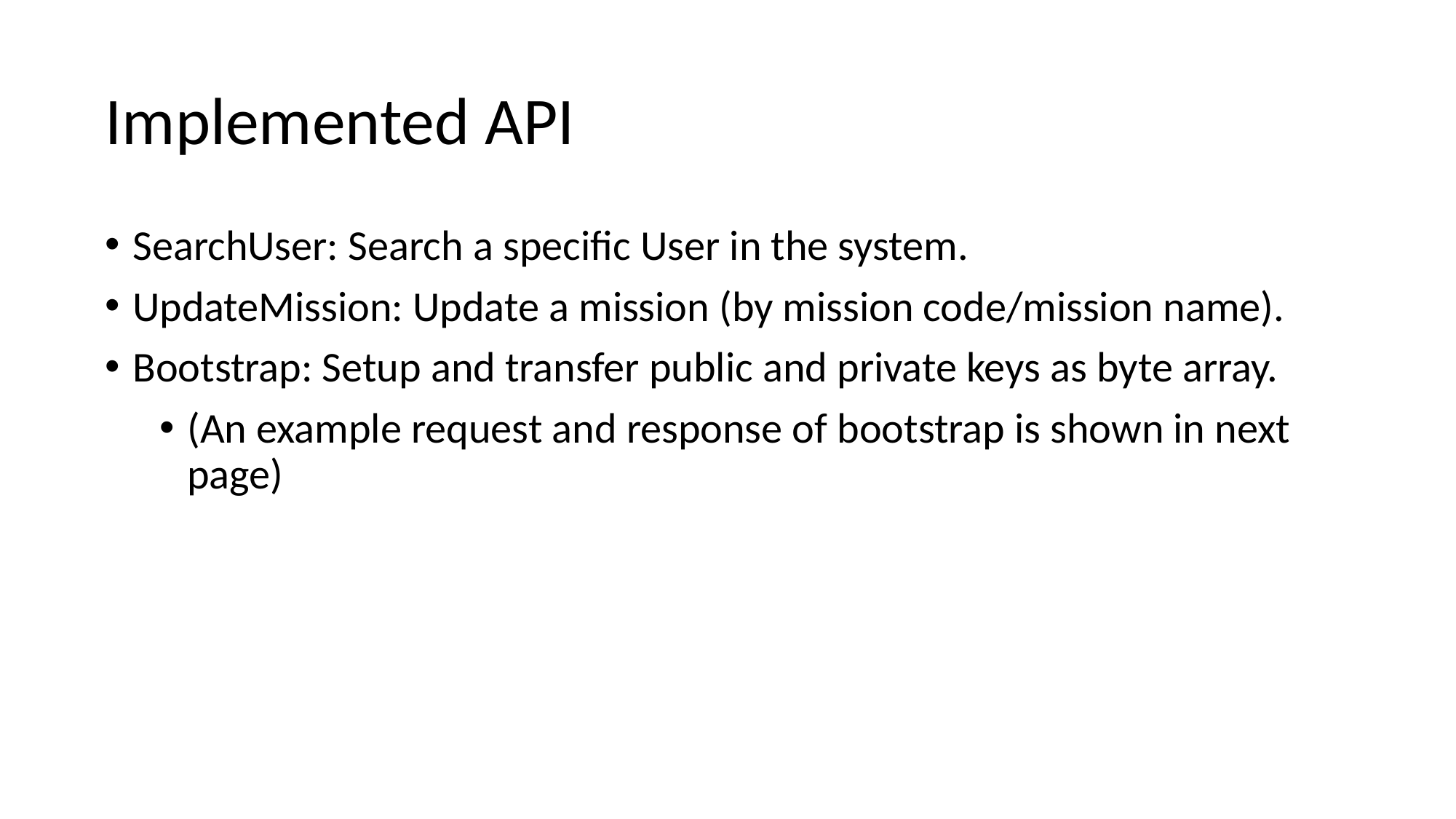

# Implemented API
SearchUser: Search a specific User in the system.
UpdateMission: Update a mission (by mission code/mission name).
Bootstrap: Setup and transfer public and private keys as byte array.
(An example request and response of bootstrap is shown in next page)